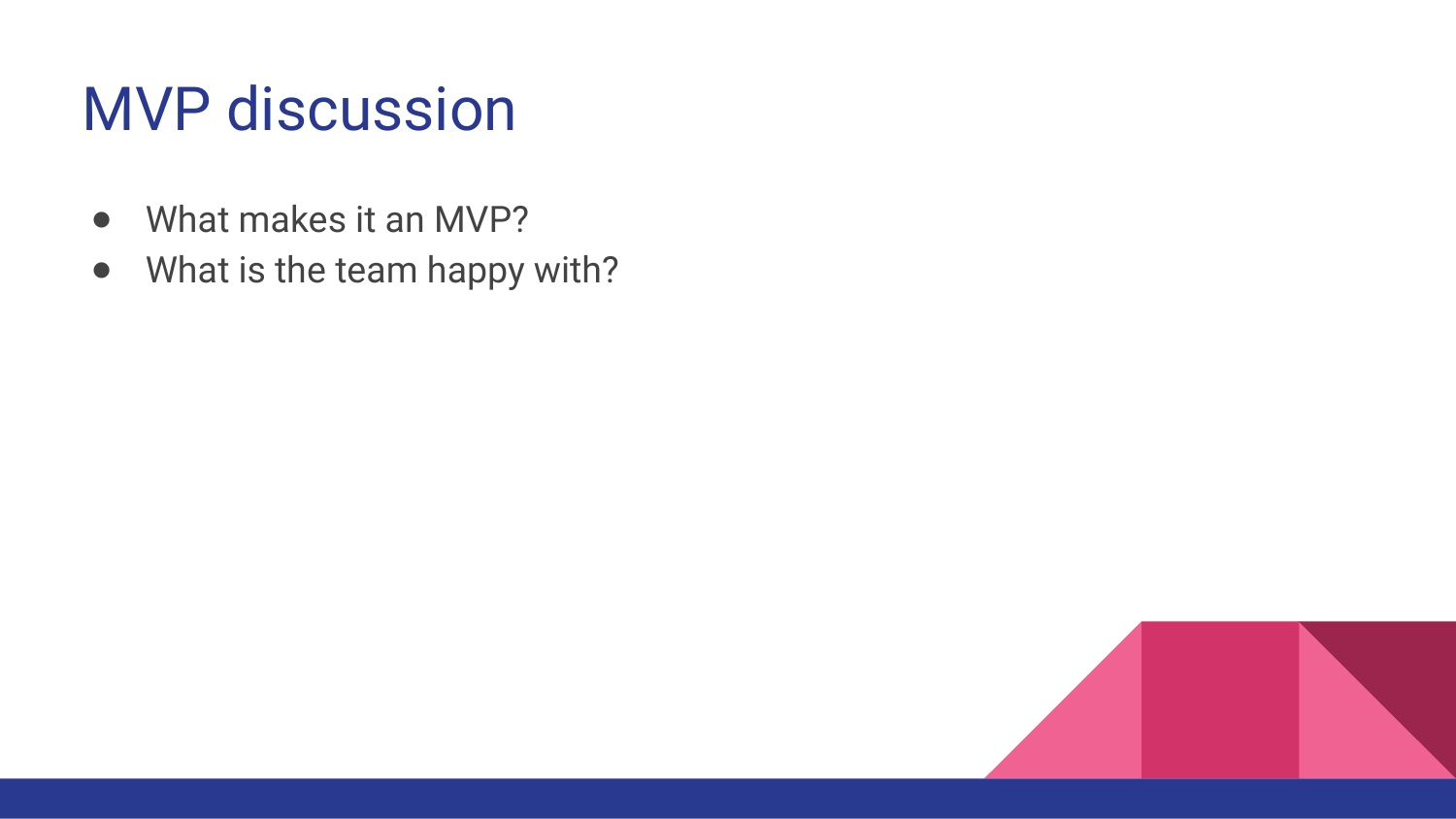

# MVP discussion

What makes it an MVP?
What is the team happy with?